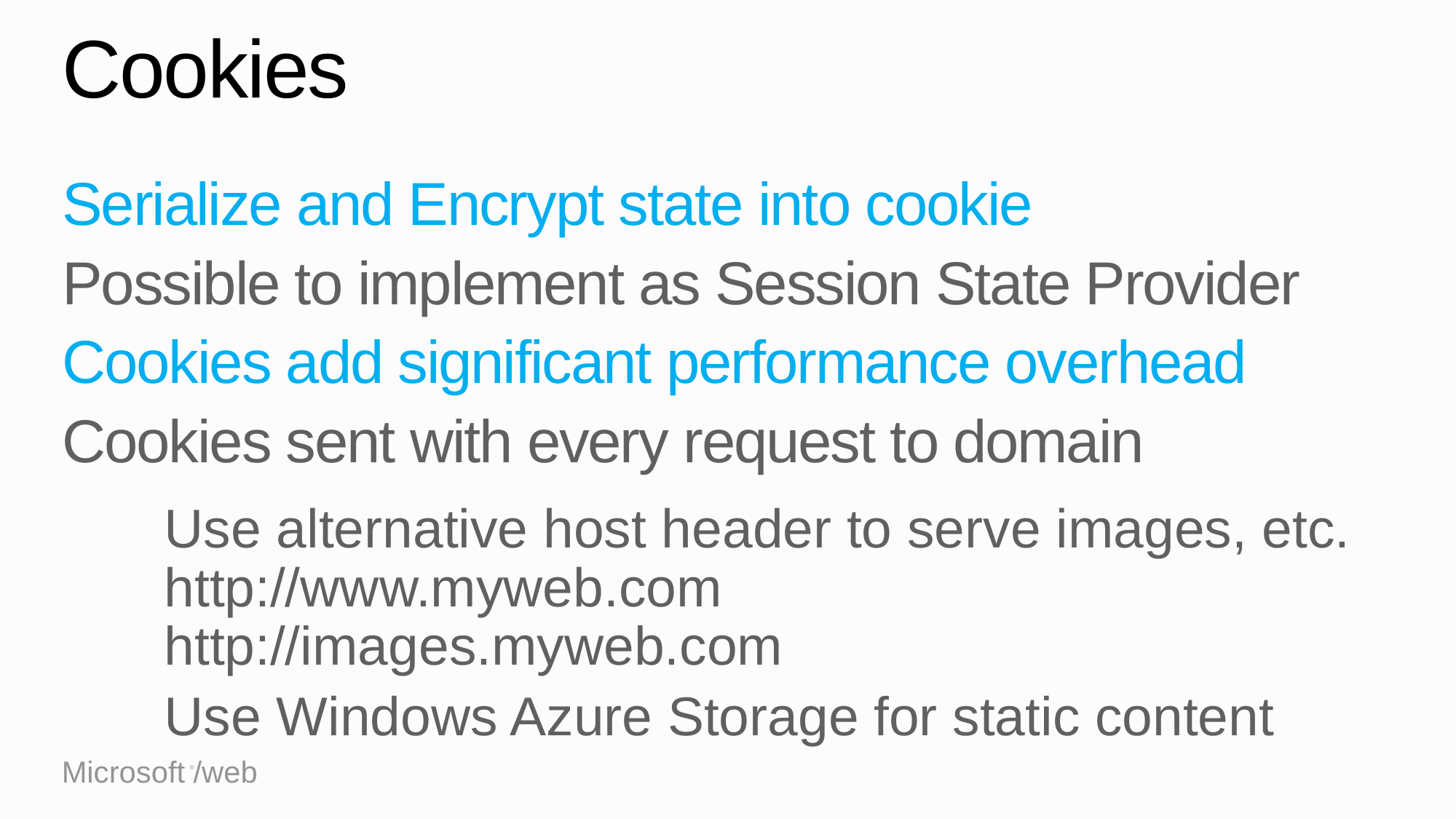

# Cookies
Serialize and Encrypt state into cookie
Possible to implement as Session State Provider
Cookies add significant performance overhead
Cookies sent with every request to domain
Use alternative host header to serve images, etc.
http://www.myweb.com
http://images.myweb.com
Use Windows Azure Storage for static content